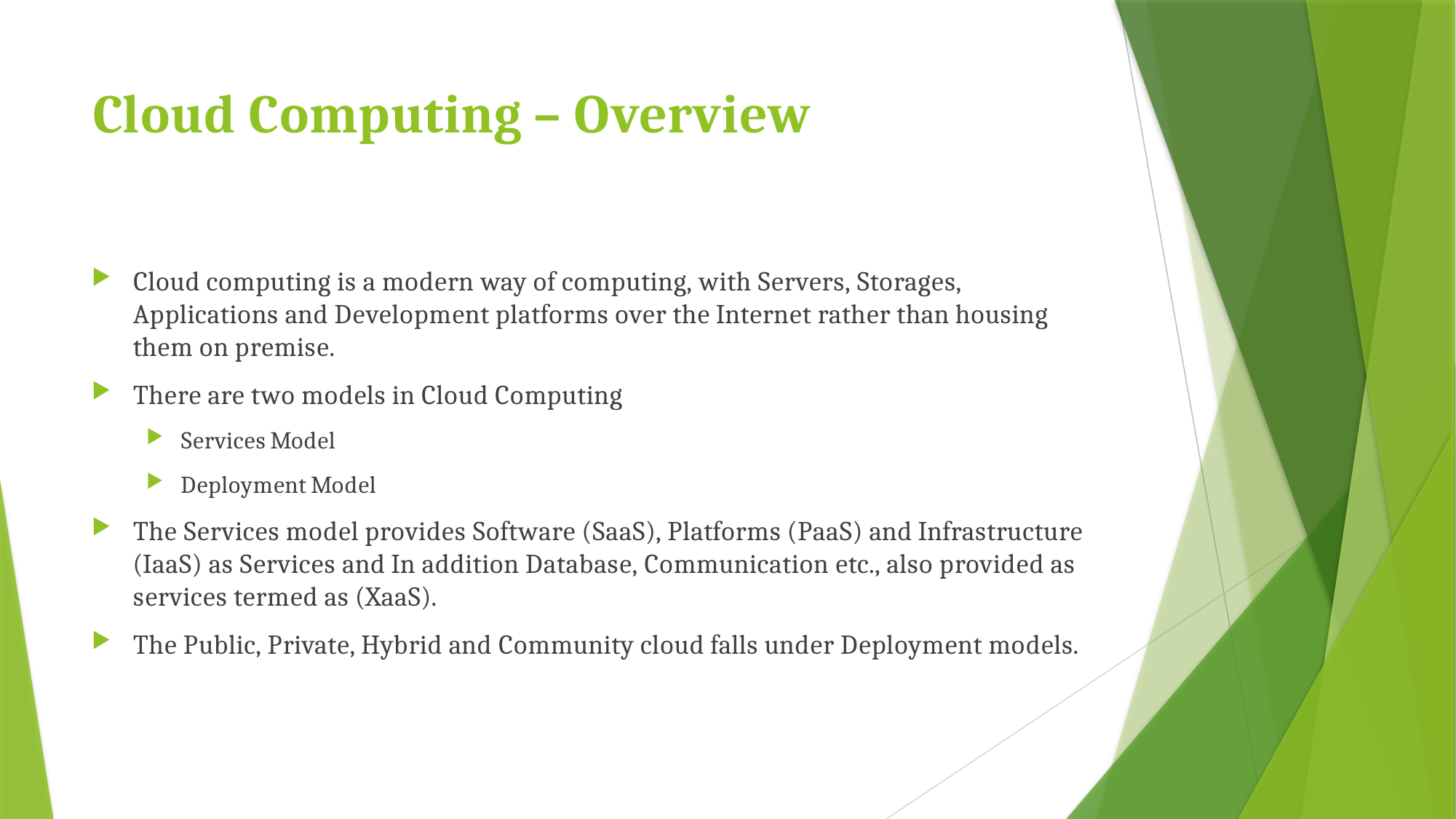

# Cloud Computing – Overview
Cloud computing is a modern way of computing, with Servers, Storages, Applications and Development platforms over the Internet rather than housing them on premise.
There are two models in Cloud Computing
Services Model
Deployment Model
The Services model provides Software (SaaS), Platforms (PaaS) and Infrastructure (IaaS) as Services and In addition Database, Communication etc., also provided as services termed as (XaaS).
The Public, Private, Hybrid and Community cloud falls under Deployment models.